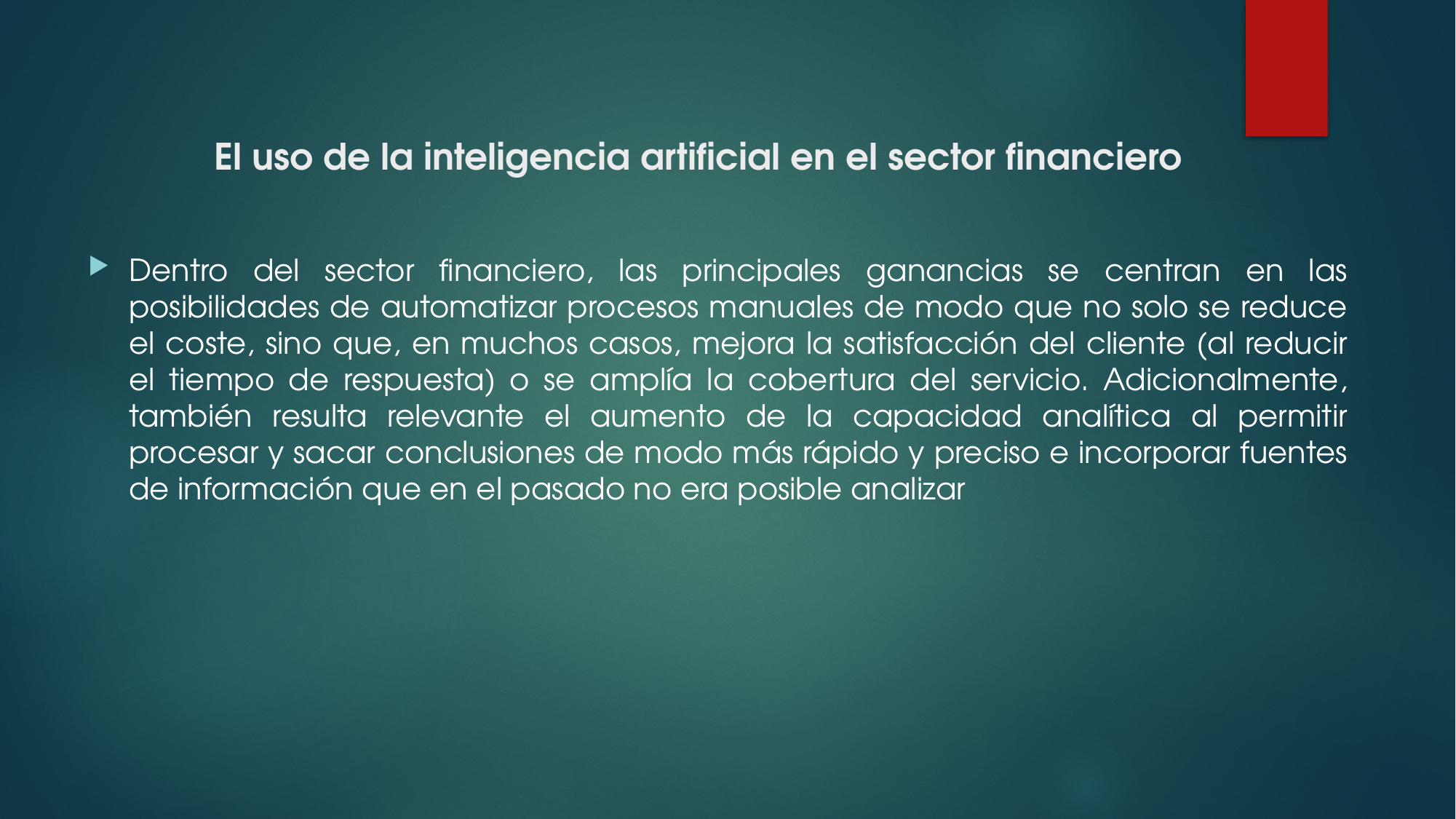

# El uso de la inteligencia artificial en el sector financiero
Dentro del sector financiero, las principales ganancias se centran en las posibilidades de automatizar procesos manuales de modo que no solo se reduce el coste, sino que, en muchos casos, mejora la satisfacción del cliente (al reducir el tiempo de respuesta) o se amplía la cobertura del servicio. Adicionalmente, también resulta relevante el aumento de la capacidad analítica al permitir procesar y sacar conclusiones de modo más rápido y preciso e incorporar fuentes de información que en el pasado no era posible analizar